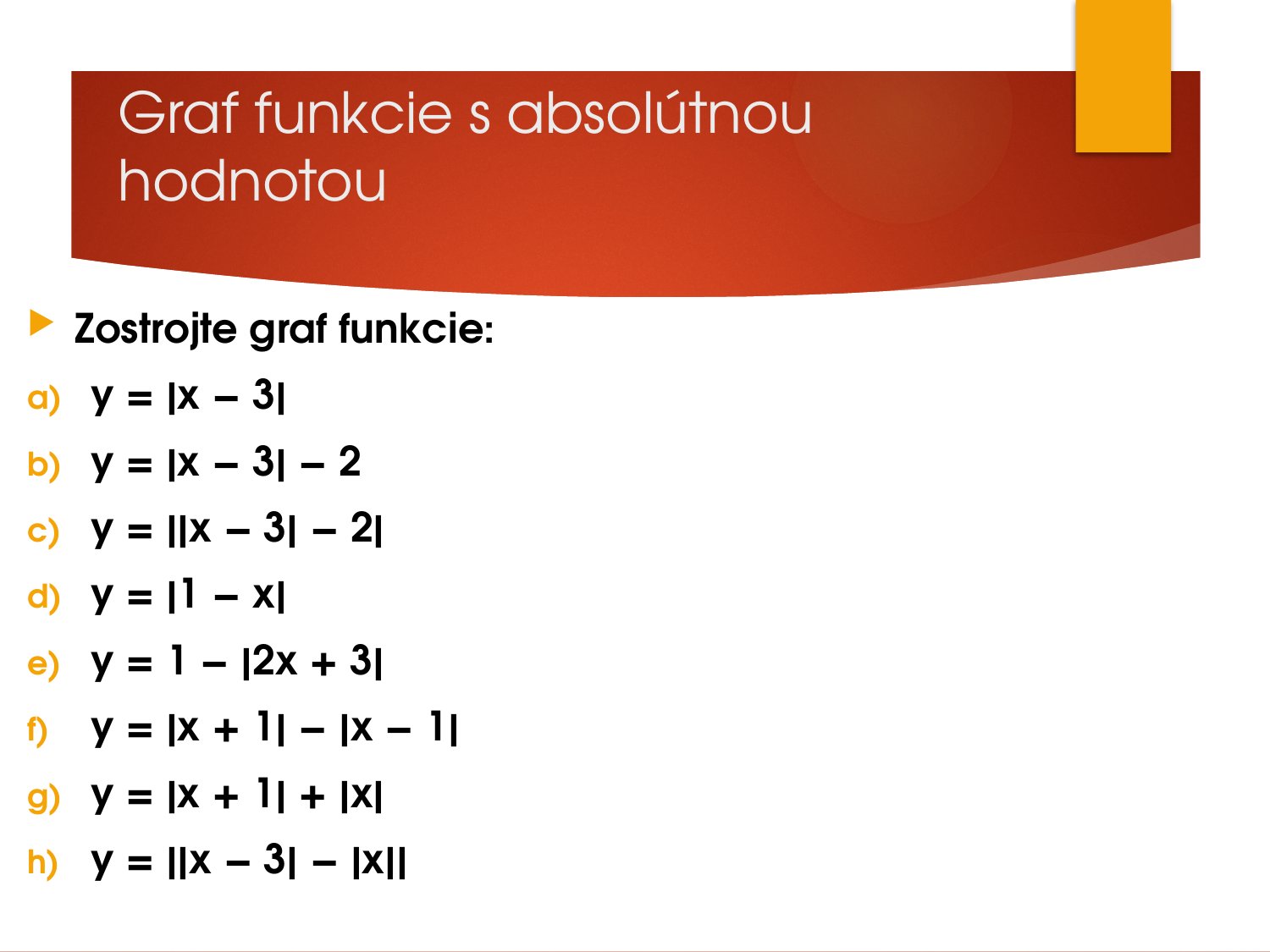

# Graf funkcie s absolútnou hodnotou
Zostrojte graf funkcie:
y = |x − 3|
y = |x − 3| − 2
y = ||x − 3| − 2|
y = |1 − x|
y = 1 − |2x + 3|
y = |x + 1| − |x − 1|
y = |x + 1| + |x|
y = ||x − 3| − |x||